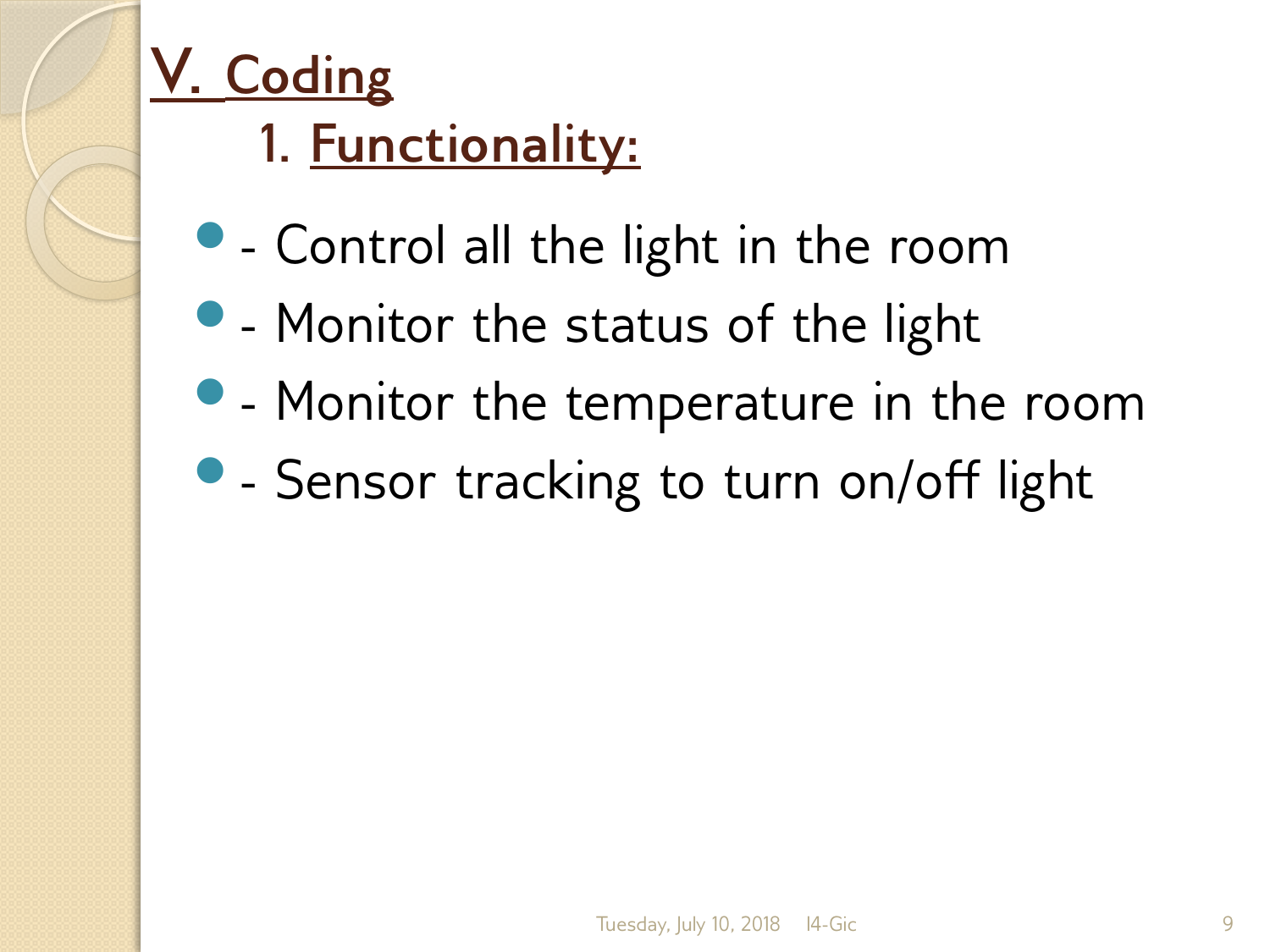

# V. Coding 1. Functionality:
- Control all the light in the room
- Monitor the status of the light
- Monitor the temperature in the room
- Sensor tracking to turn on/off light
Tuesday, July 10, 2018
I4-Gic
9